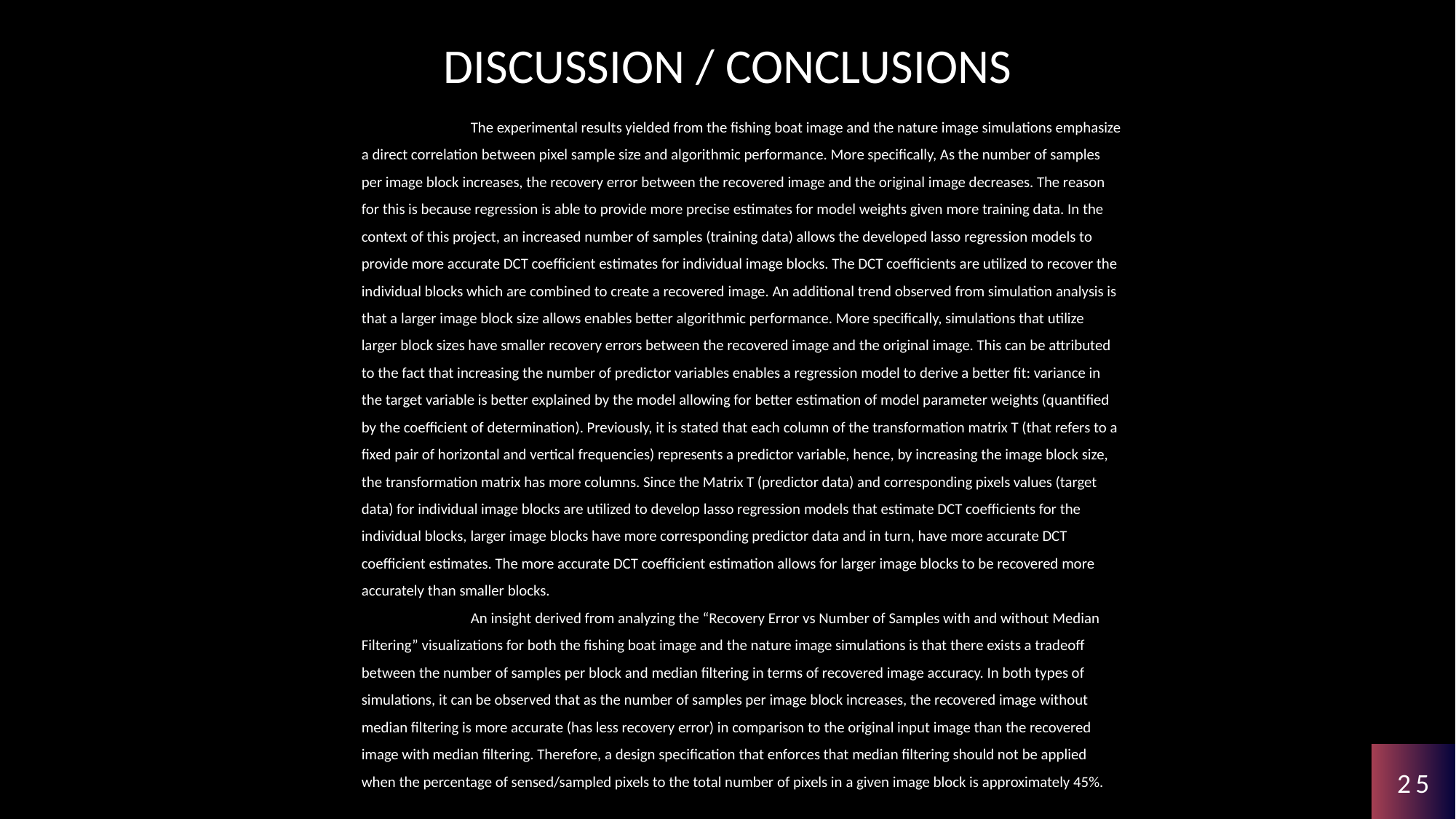

# Discussion / Conclusions
	The experimental results yielded from the fishing boat image and the nature image simulations emphasize a direct correlation between pixel sample size and algorithmic performance. More specifically, As the number of samples per image block increases, the recovery error between the recovered image and the original image decreases. The reason for this is because regression is able to provide more precise estimates for model weights given more training data. In the context of this project, an increased number of samples (training data) allows the developed lasso regression models to provide more accurate DCT coefficient estimates for individual image blocks. The DCT coefficients are utilized to recover the individual blocks which are combined to create a recovered image. An additional trend observed from simulation analysis is that a larger image block size allows enables better algorithmic performance. More specifically, simulations that utilize larger block sizes have smaller recovery errors between the recovered image and the original image. This can be attributed to the fact that increasing the number of predictor variables enables a regression model to derive a better fit: variance in the target variable is better explained by the model allowing for better estimation of model parameter weights (quantified by the coefficient of determination). Previously, it is stated that each column of the transformation matrix T (that refers to a fixed pair of horizontal and vertical frequencies) represents a predictor variable, hence, by increasing the image block size, the transformation matrix has more columns. Since the Matrix T (predictor data) and corresponding pixels values (target data) for individual image blocks are utilized to develop lasso regression models that estimate DCT coefficients for the individual blocks, larger image blocks have more corresponding predictor data and in turn, have more accurate DCT coefficient estimates. The more accurate DCT coefficient estimation allows for larger image blocks to be recovered more accurately than smaller blocks.
	An insight derived from analyzing the “Recovery Error vs Number of Samples with and without Median Filtering” visualizations for both the fishing boat image and the nature image simulations is that there exists a tradeoff between the number of samples per block and median filtering in terms of recovered image accuracy. In both types of simulations, it can be observed that as the number of samples per image block increases, the recovered image without median filtering is more accurate (has less recovery error) in comparison to the original input image than the recovered image with median filtering. Therefore, a design specification that enforces that median filtering should not be applied when the percentage of sensed/sampled pixels to the total number of pixels in a given image block is approximately 45%.
25